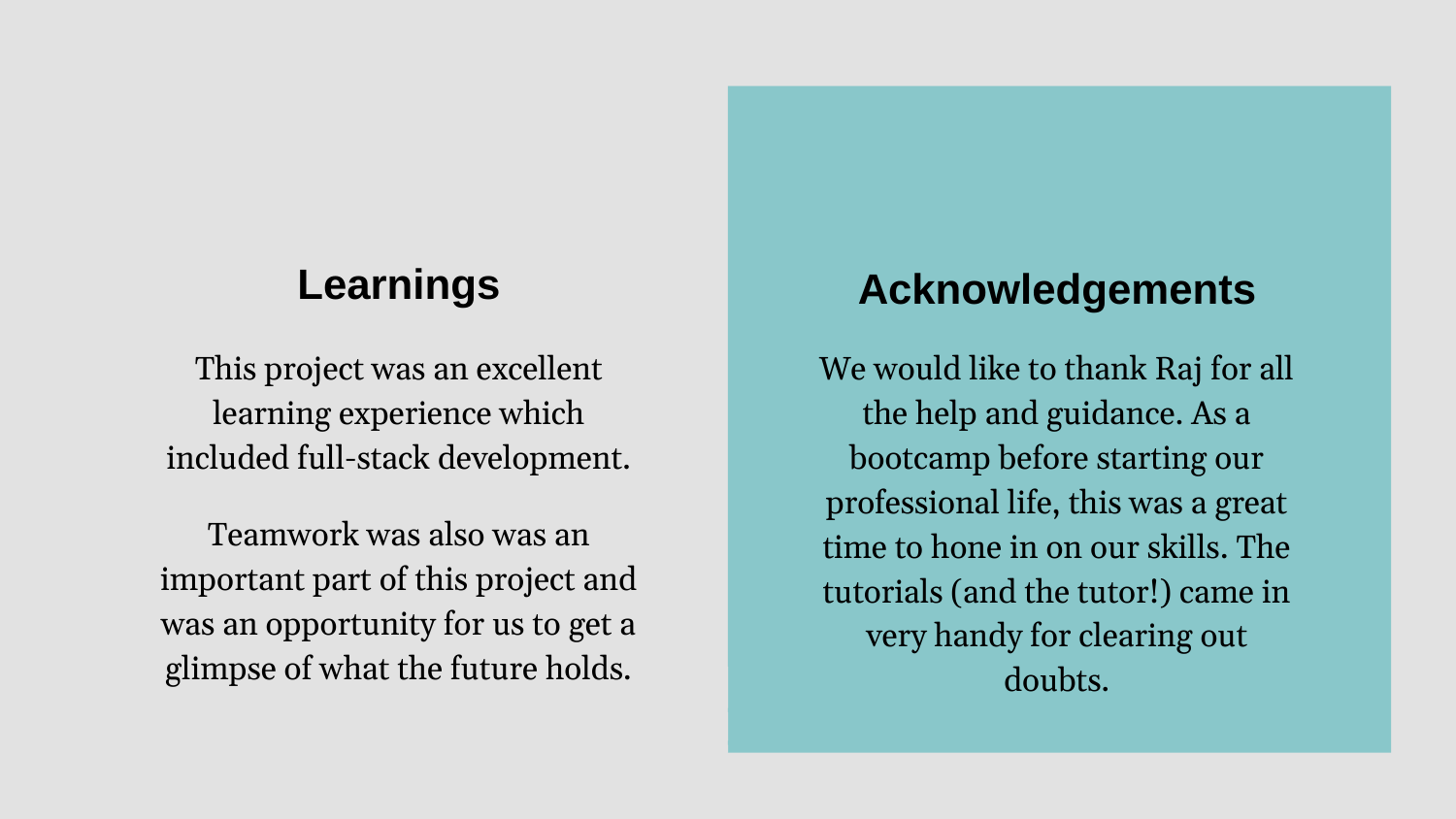

Acknowledgements
Learnings
This project was an excellent learning experience which included full-stack development.
Teamwork was also was an important part of this project and was an opportunity for us to get a glimpse of what the future holds.
We would like to thank Raj for all the help and guidance. As a bootcamp before starting our professional life, this was a great time to hone in on our skills. The tutorials (and the tutor!) came in very handy for clearing out doubts.